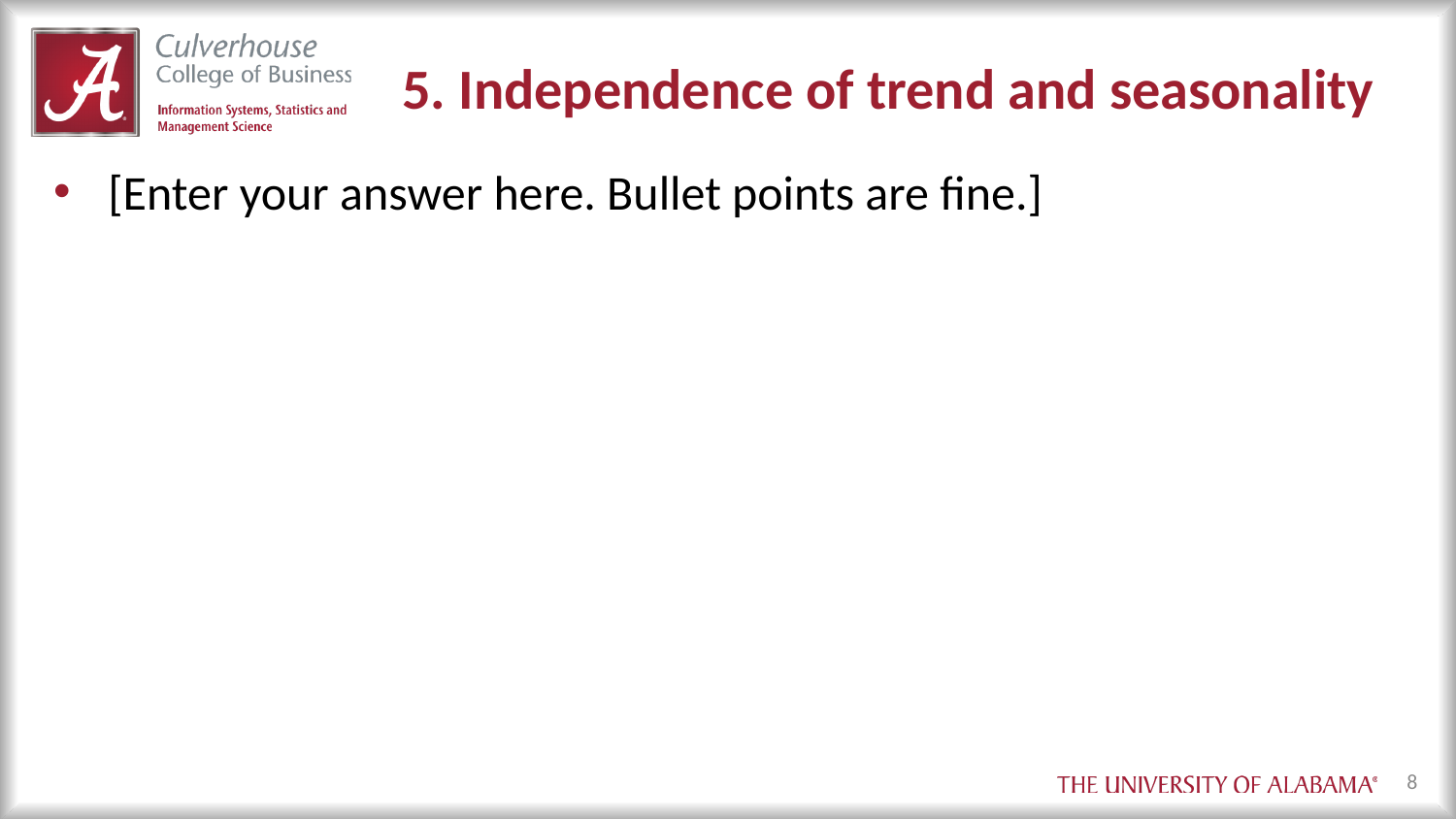

# 5. Independence of trend and seasonality
[Enter your answer here. Bullet points are fine.]
8